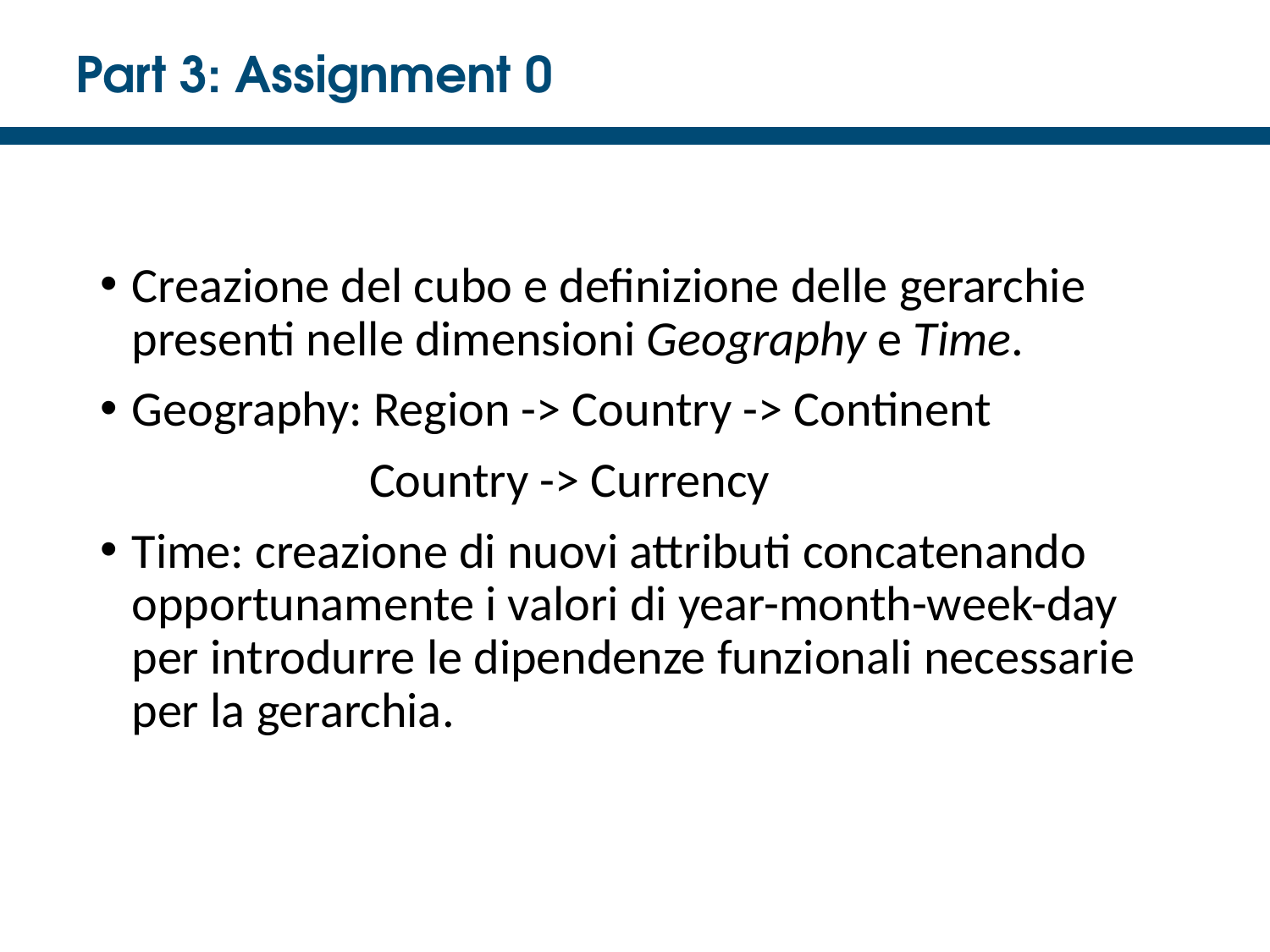

# Part 3: Assignment 0
Creazione del cubo e definizione delle gerarchie presenti nelle dimensioni Geography e Time.
Geography: Region -> Country -> Continent
                        Country -> Currency
Time: creazione di nuovi attributi concatenando opportunamente i valori di year-month-week-day per introdurre le dipendenze funzionali necessarie per la gerarchia.